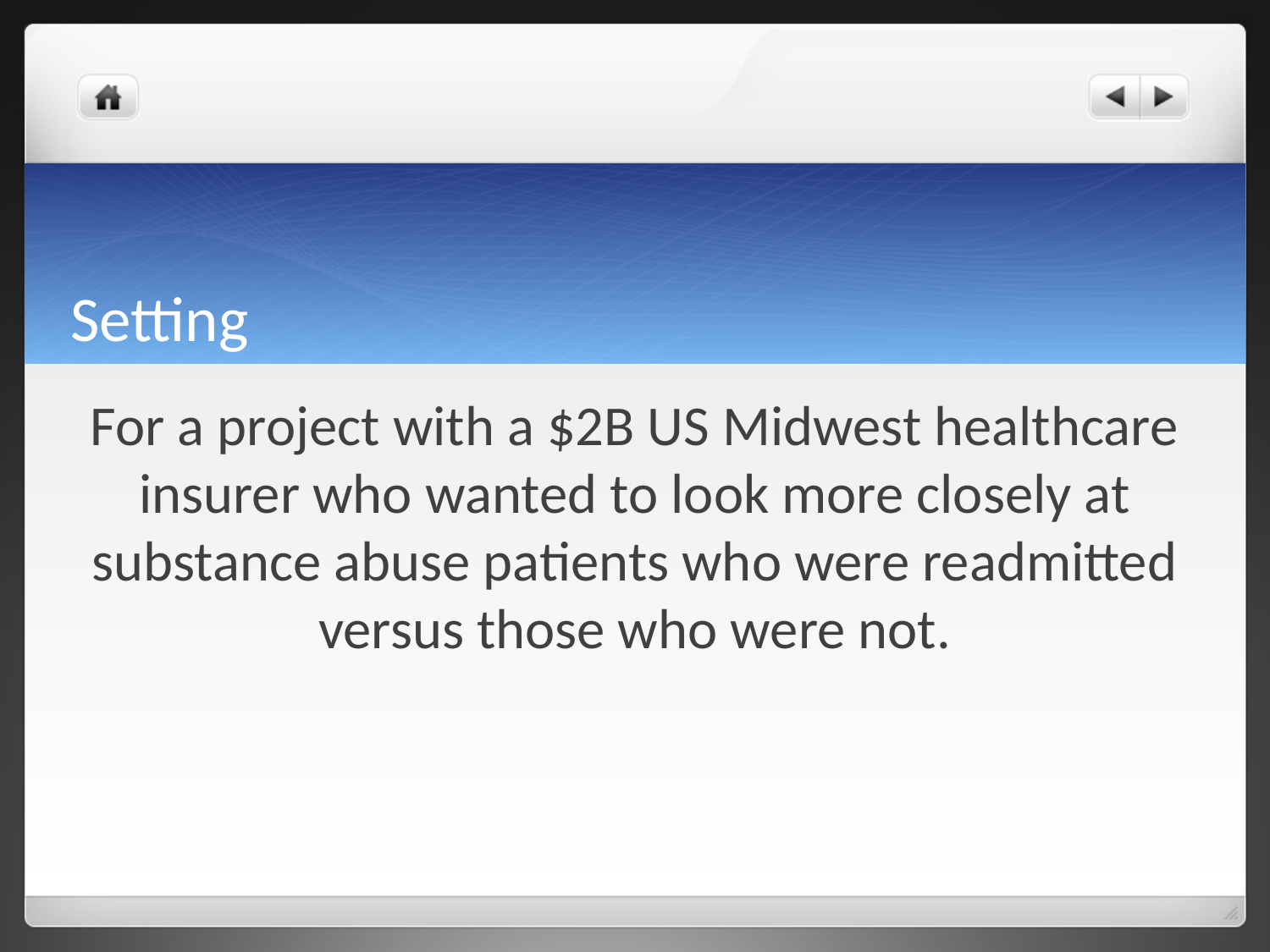

# Setting
For a project with a $2B US Midwest healthcare insurer who wanted to look more closely at substance abuse patients who were readmitted versus those who were not.